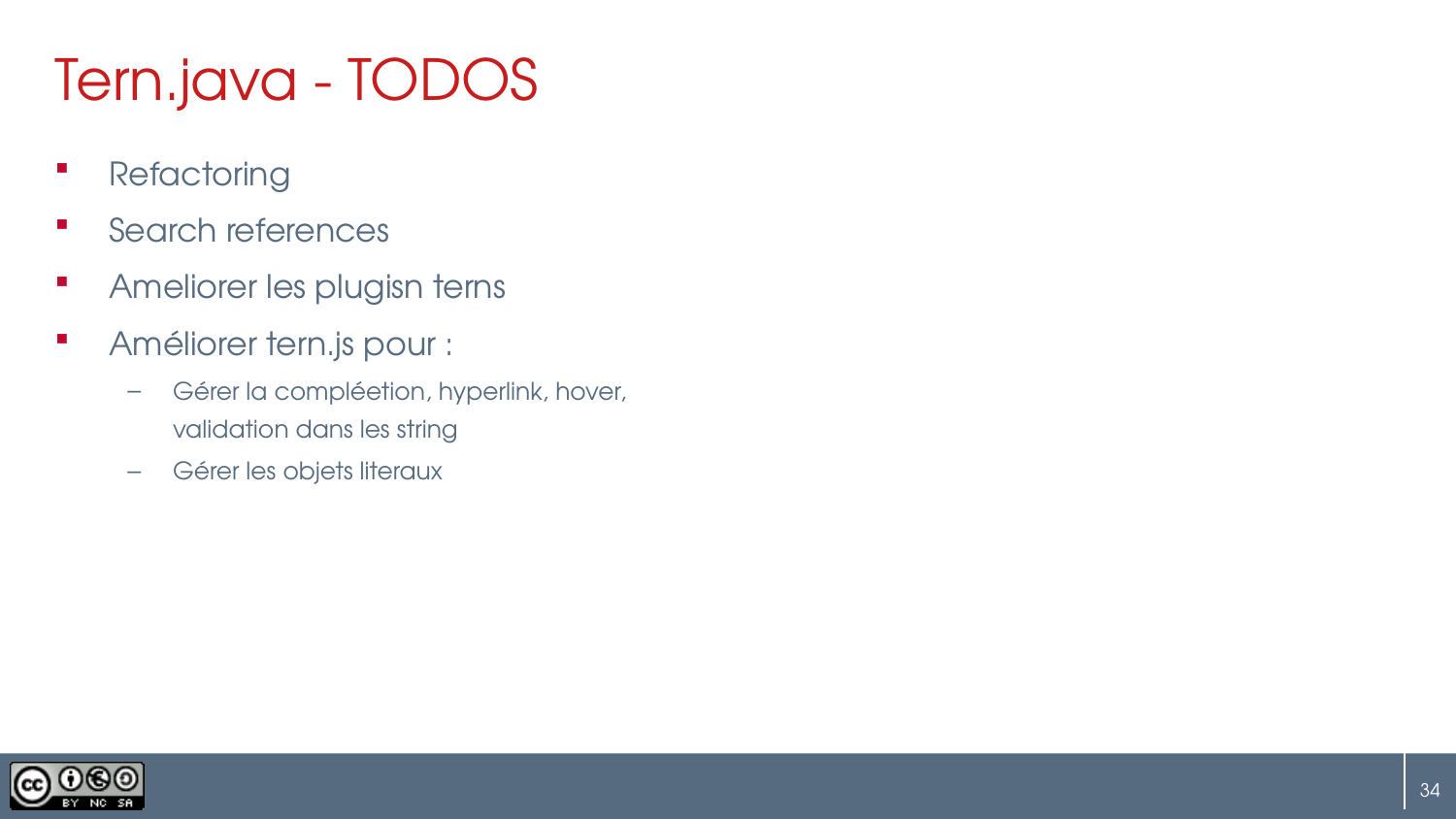

# Tern.java - TODOS
Refactoring
Search references
Ameliorer les plugisn terns
Améliorer tern.js pour :
Gérer la compléetion, hyperlink, hover, validation dans les string
Gérer les objets literaux

34